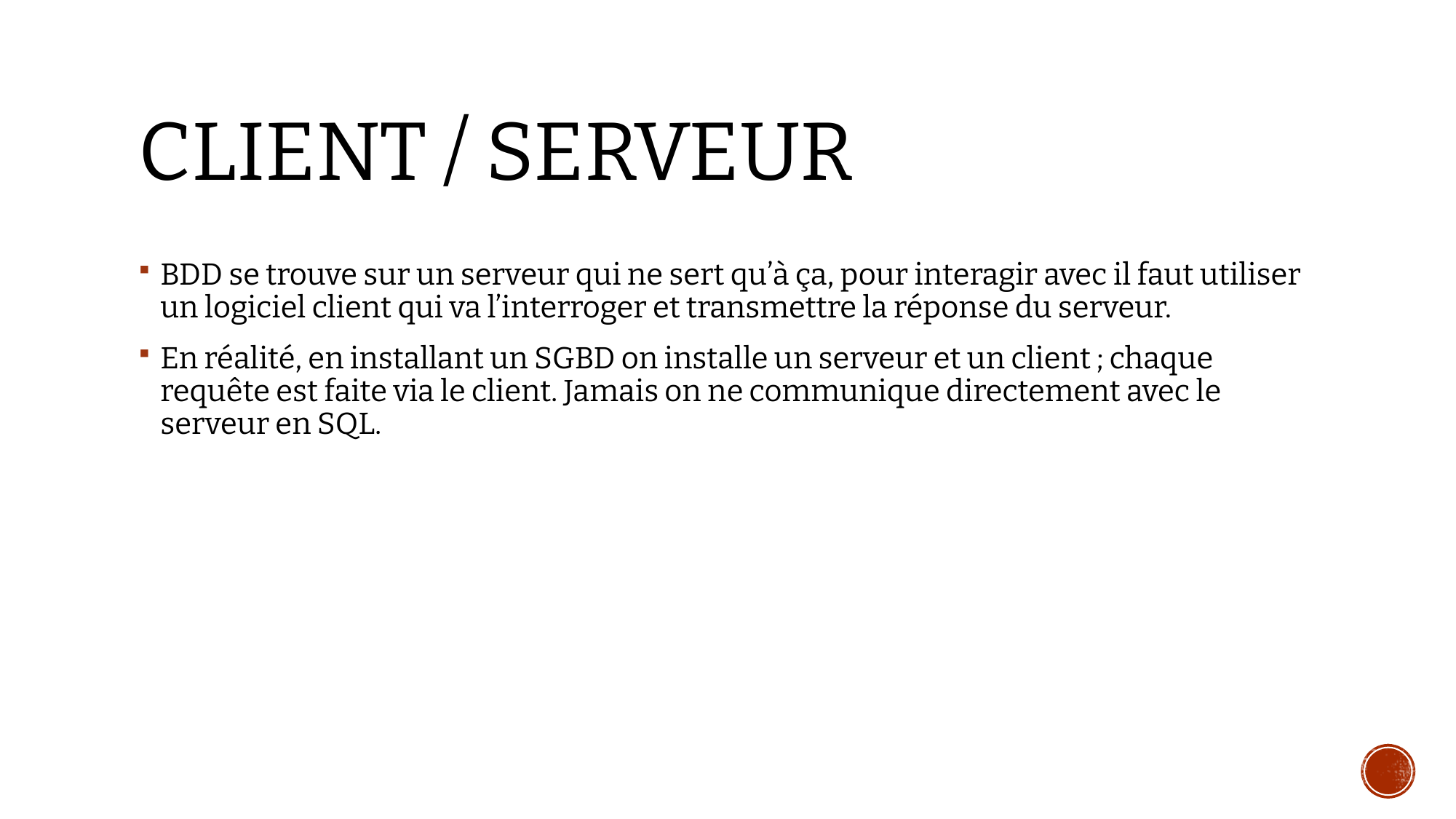

# Client / serveur
BDD se trouve sur un serveur qui ne sert qu’à ça, pour interagir avec il faut utiliser un logiciel client qui va l’interroger et transmettre la réponse du serveur.
En réalité, en installant un SGBD on installe un serveur et un client ; chaque requête est faite via le client. Jamais on ne communique directement avec le serveur en SQL.